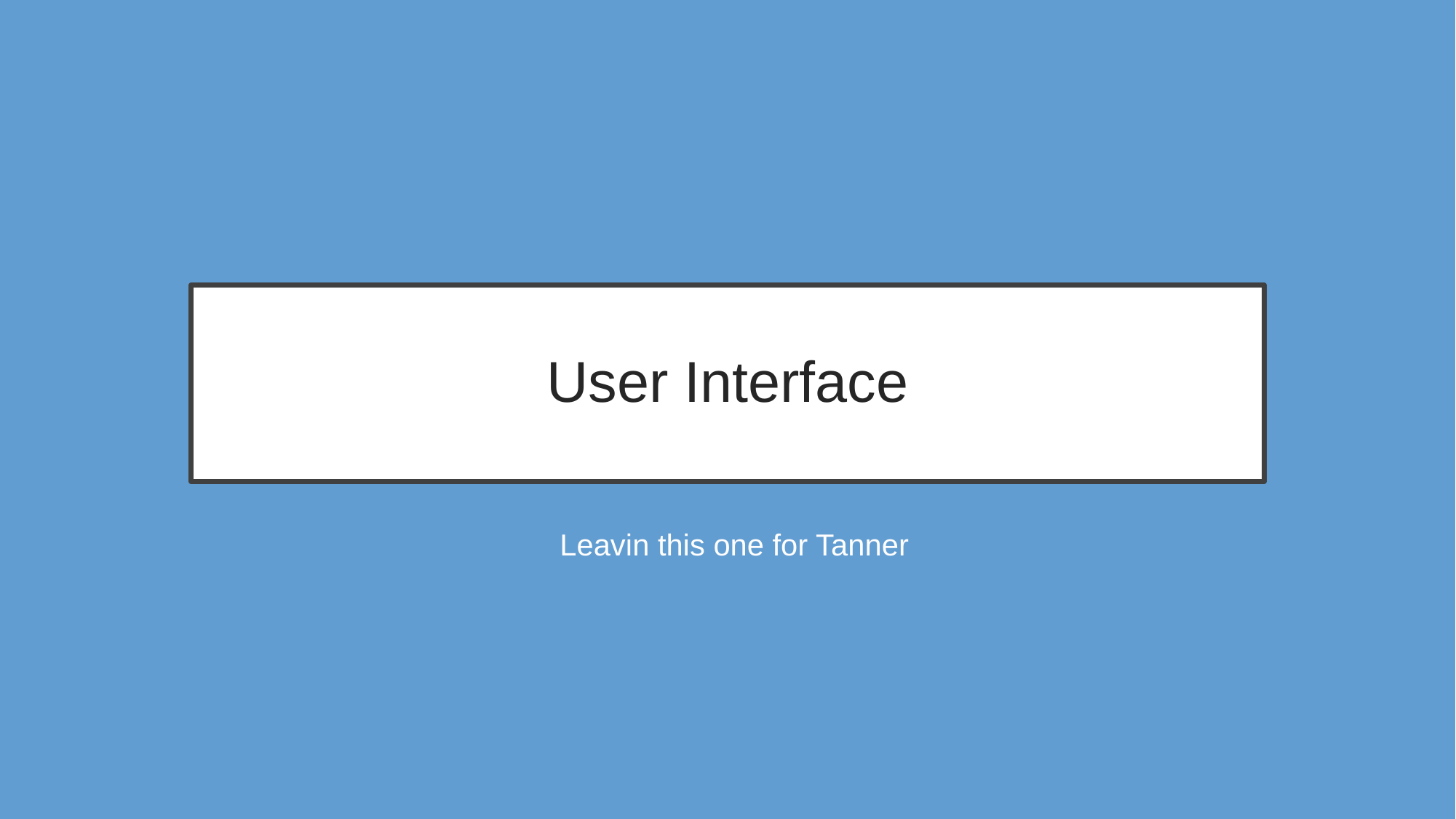

# User Interface
Leavin this one for Tanner